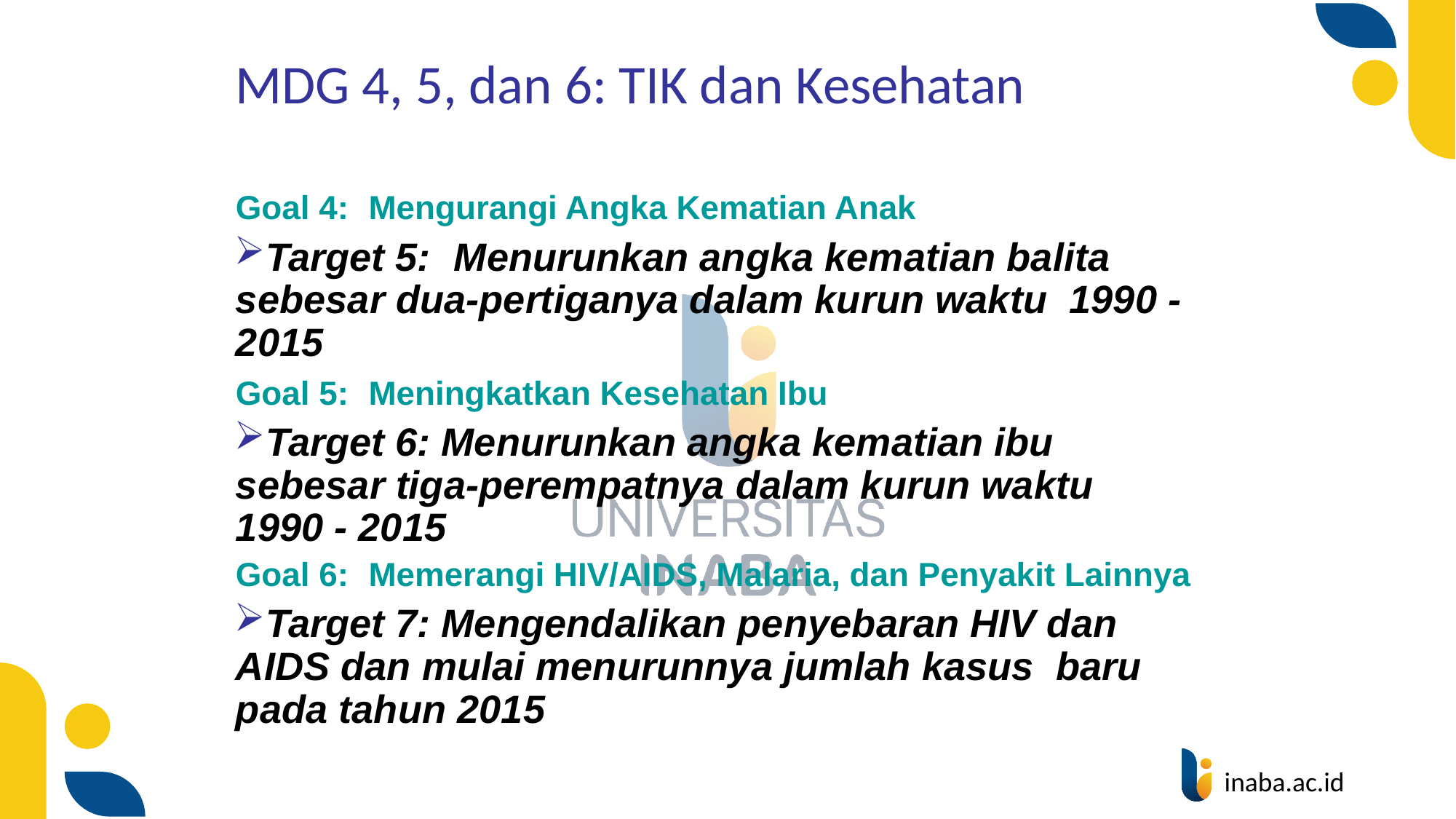

# MDG 4, 5, dan 6: TIK dan Kesehatan
Goal 4:	Mengurangi Angka Kematian Anak
Target 5:	Menurunkan angka kematian balita  sebesar dua-pertiganya dalam kurun waktu  1990 - 2015
Goal 5:	Meningkatkan Kesehatan Ibu
Target 6: Menurunkan angka kematian ibu  sebesar tiga-perempatnya dalam kurun waktu  1990 - 2015
Goal 6:	Memerangi HIV/AIDS, Malaria, dan Penyakit Lainnya
Target 7: Mengendalikan penyebaran HIV dan  AIDS dan mulai menurunnya jumlah kasus  baru pada tahun 2015